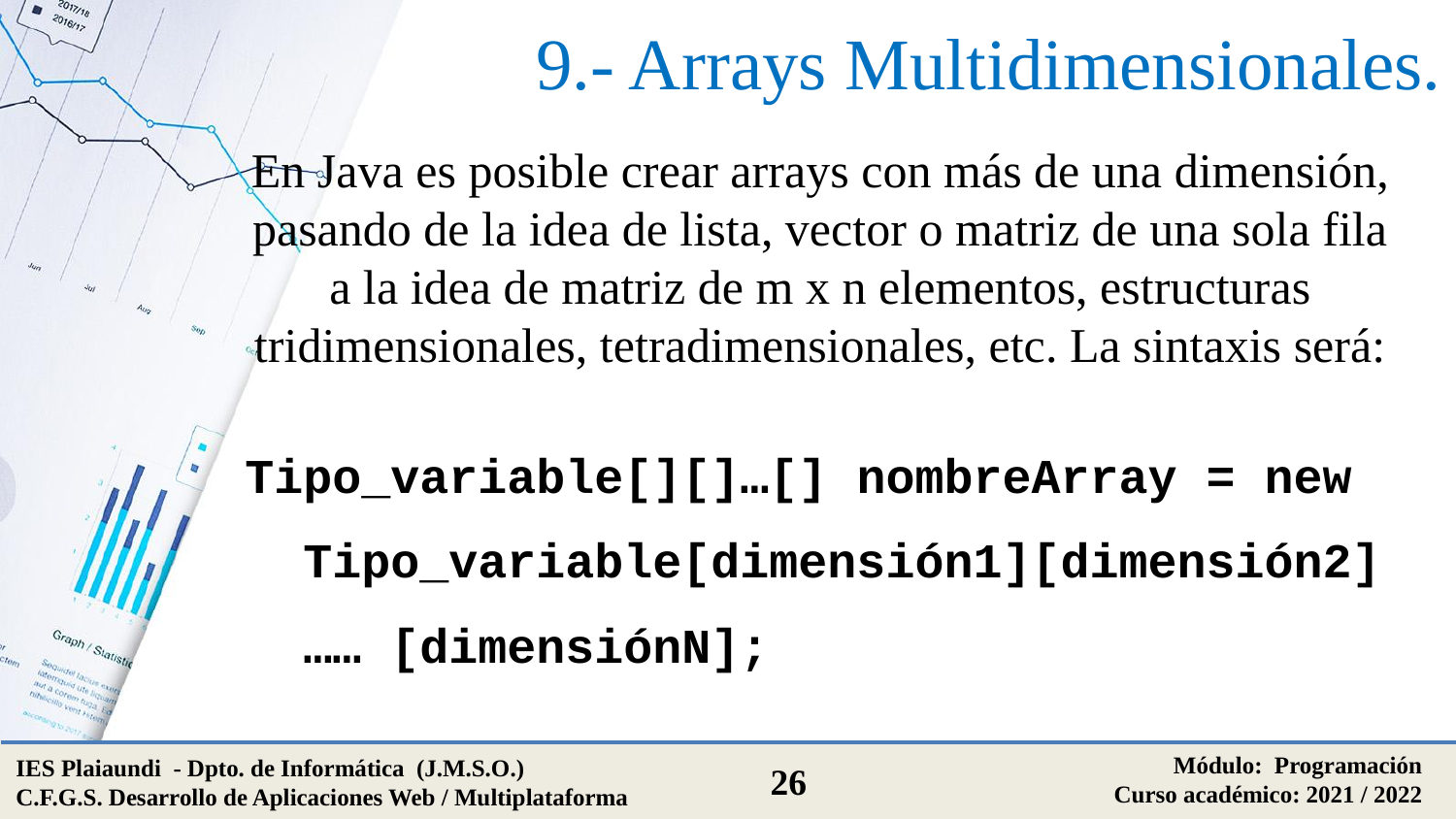

# 9.- Arrays Multidimensionales.
En Java es posible crear arrays con más de una dimensión, pasando de la idea de lista, vector o matriz de una sola fila a la idea de matriz de m x n elementos, estructuras tridimensionales, tetradimensionales, etc. La sintaxis será:
Tipo_variable[][]…[] nombreArray = new
  Tipo_variable[dimensión1][dimensión2]
  …… [dimensiónN];

Módulo:  Programación
Curso académico: 2021 / 2022
IES Plaiaundi  - Dpto. de Informática  (J.M.S.O.)
C.F.G.S. Desarrollo de Aplicaciones Web / Multiplataforma
26